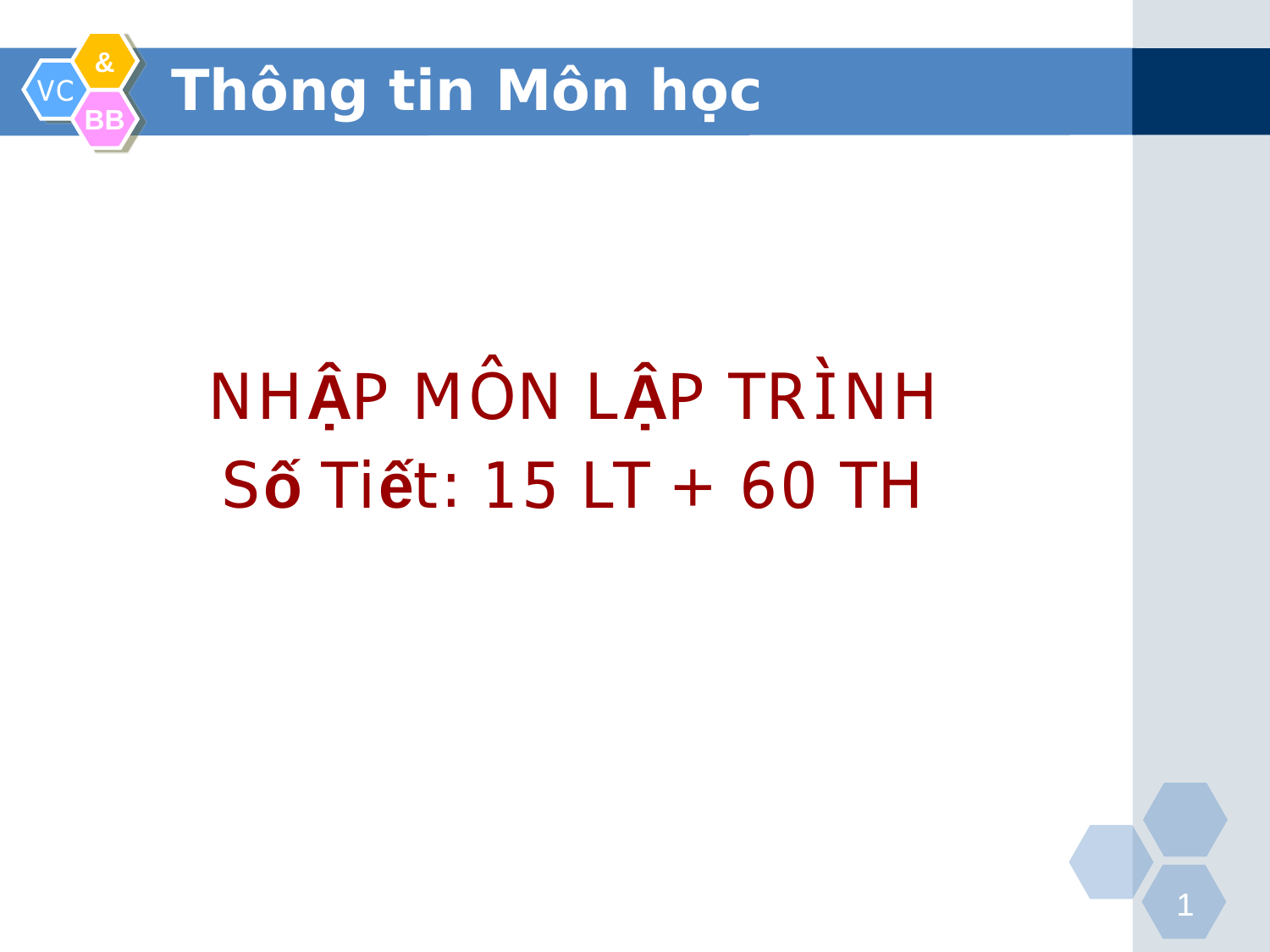

Thông tin Môn học
NHẬP MÔN LẬP TRÌNH
Số Tiết: 15 LT + 60 TH